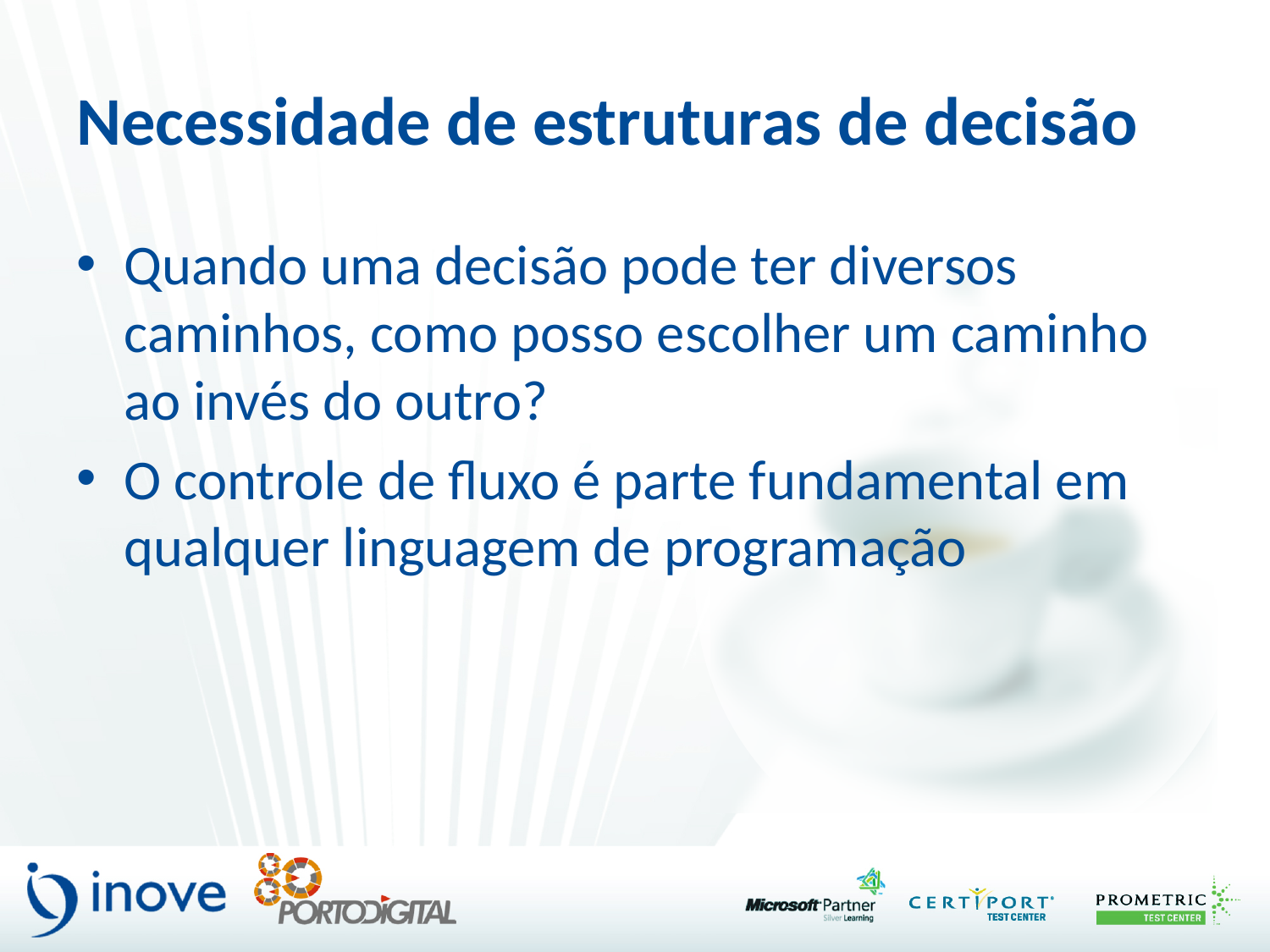

# Necessidade de estruturas de decisão
Quando uma decisão pode ter diversos caminhos, como posso escolher um caminho ao invés do outro?
O controle de fluxo é parte fundamental em qualquer linguagem de programação